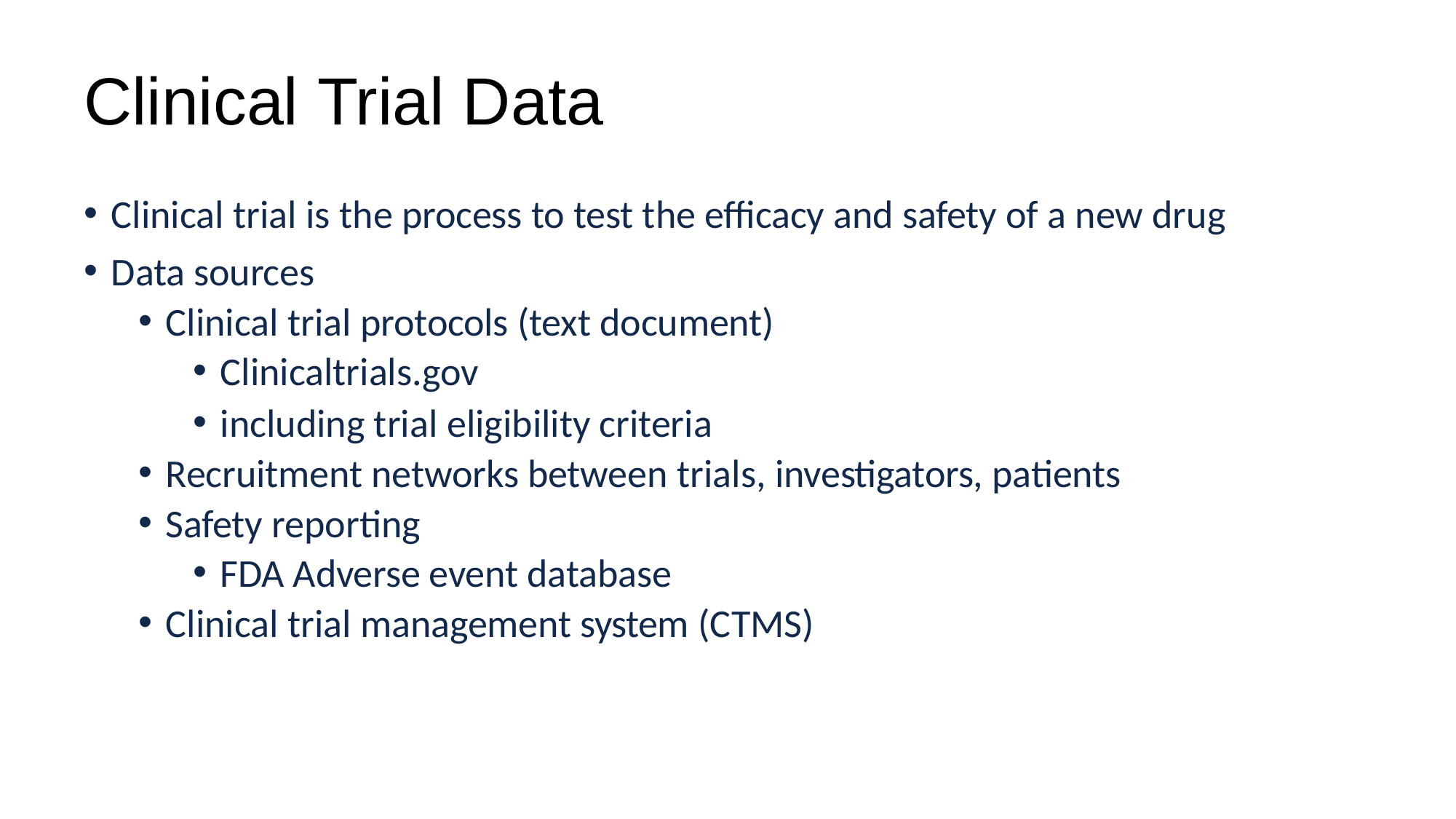

# Clinical Trial Data
Clinical trial is the process to test the efficacy and safety of a new drug
Data sources
Clinical trial protocols (text document)
Clinicaltrials.gov
including trial eligibility criteria
Recruitment networks between trials, investigators, patients
Safety reporting
FDA Adverse event database
Clinical trial management system (CTMS)